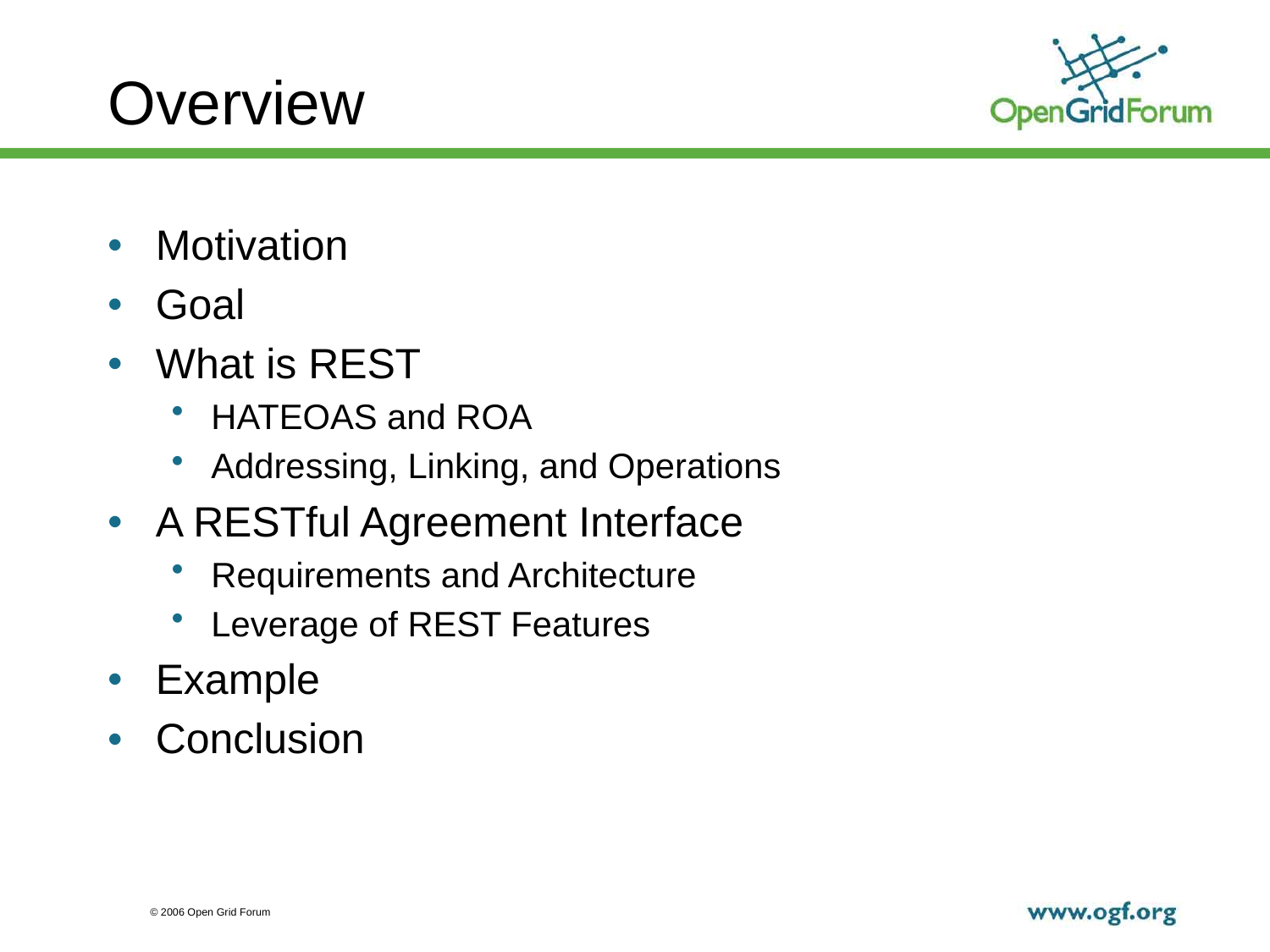

# Overview
Motivation
Goal
What is REST
HATEOAS and ROA
Addressing, Linking, and Operations
A RESTful Agreement Interface
Requirements and Architecture
Leverage of REST Features
Example
Conclusion